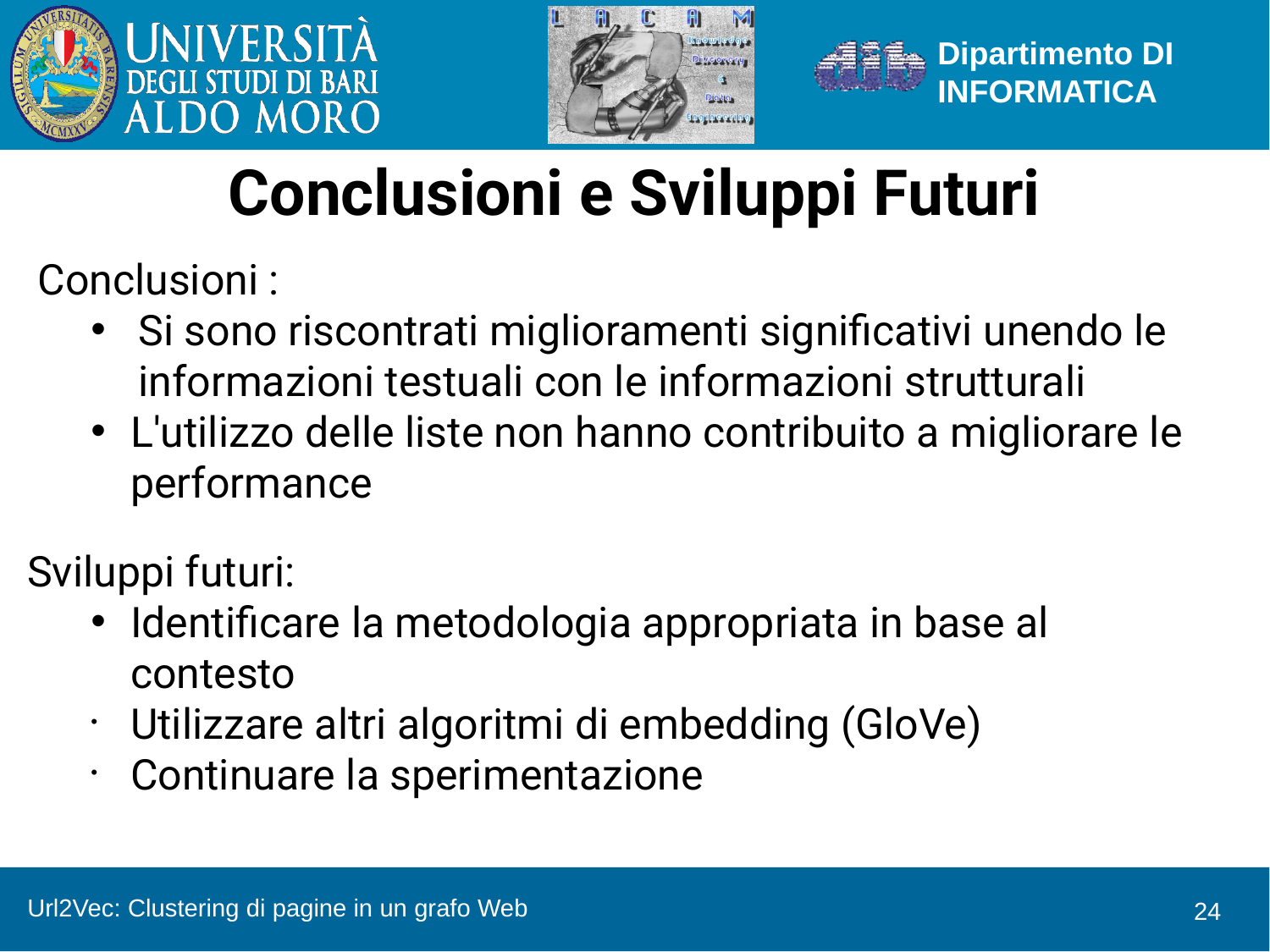

Conclusioni e Sviluppi Futuri
 Conclusioni :
Si sono riscontrati miglioramenti significativi unendo le informazioni testuali con le informazioni strutturali
L'utilizzo delle liste non hanno contribuito a migliorare le performance

Sviluppi futuri:
Identificare la metodologia appropriata in base al contesto
Utilizzare altri algoritmi di embedding (GloVe)
Continuare la sperimentazione

Url2Vec: Clustering di pagine in un grafo Web
24